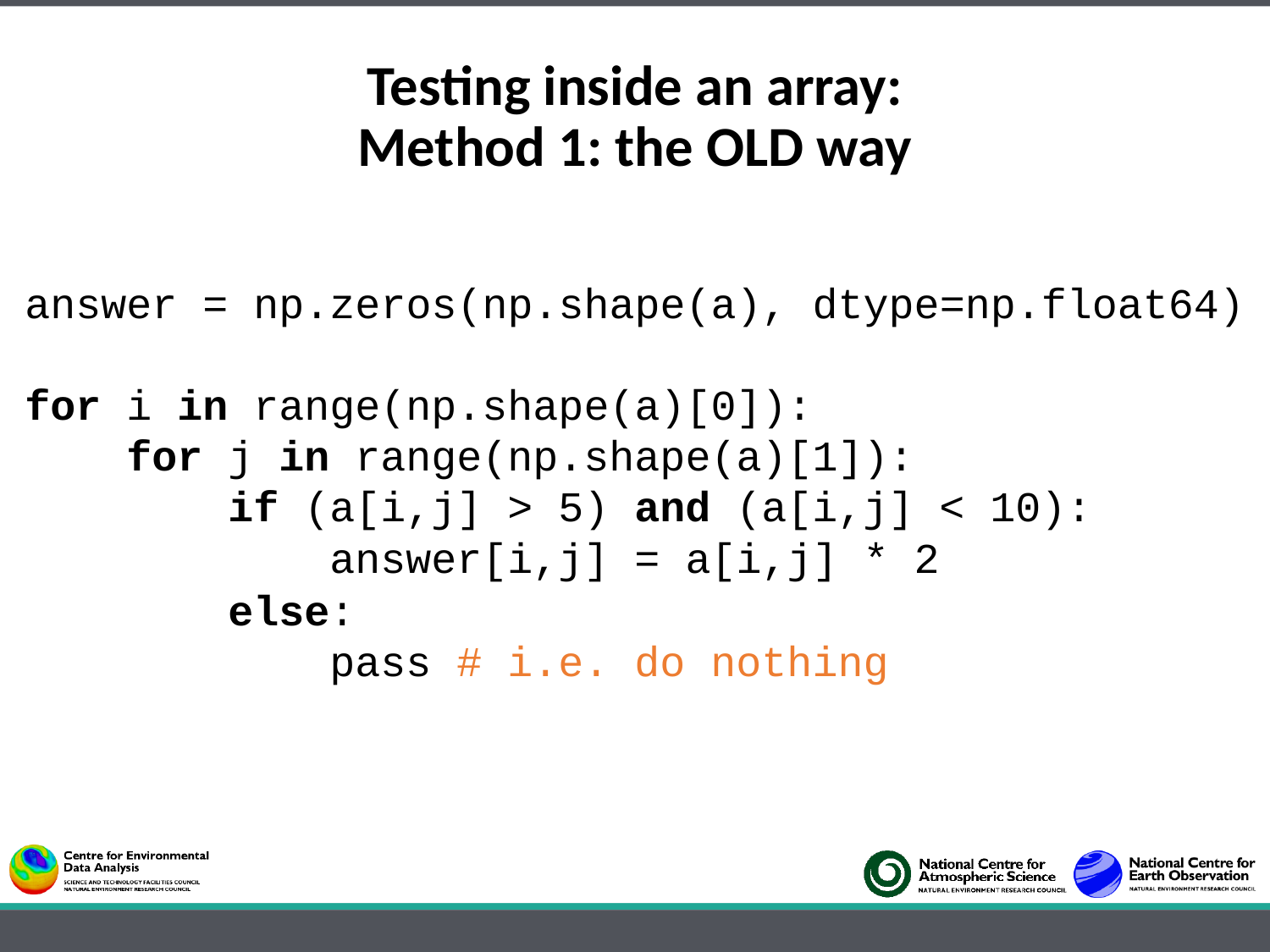

# Testing inside an array: Method 1: the OLD way
answer = np.zeros(np.shape(a), dtype=np.float64)

for i in range(np.shape(a)[0]):
    for j in range(np.shape(a)[1]):
        if (a[i,j] > 5) and (a[i,j] < 10):
            answer[i,j] = a[i,j] * 2
        else:
            pass # i.e. do nothing